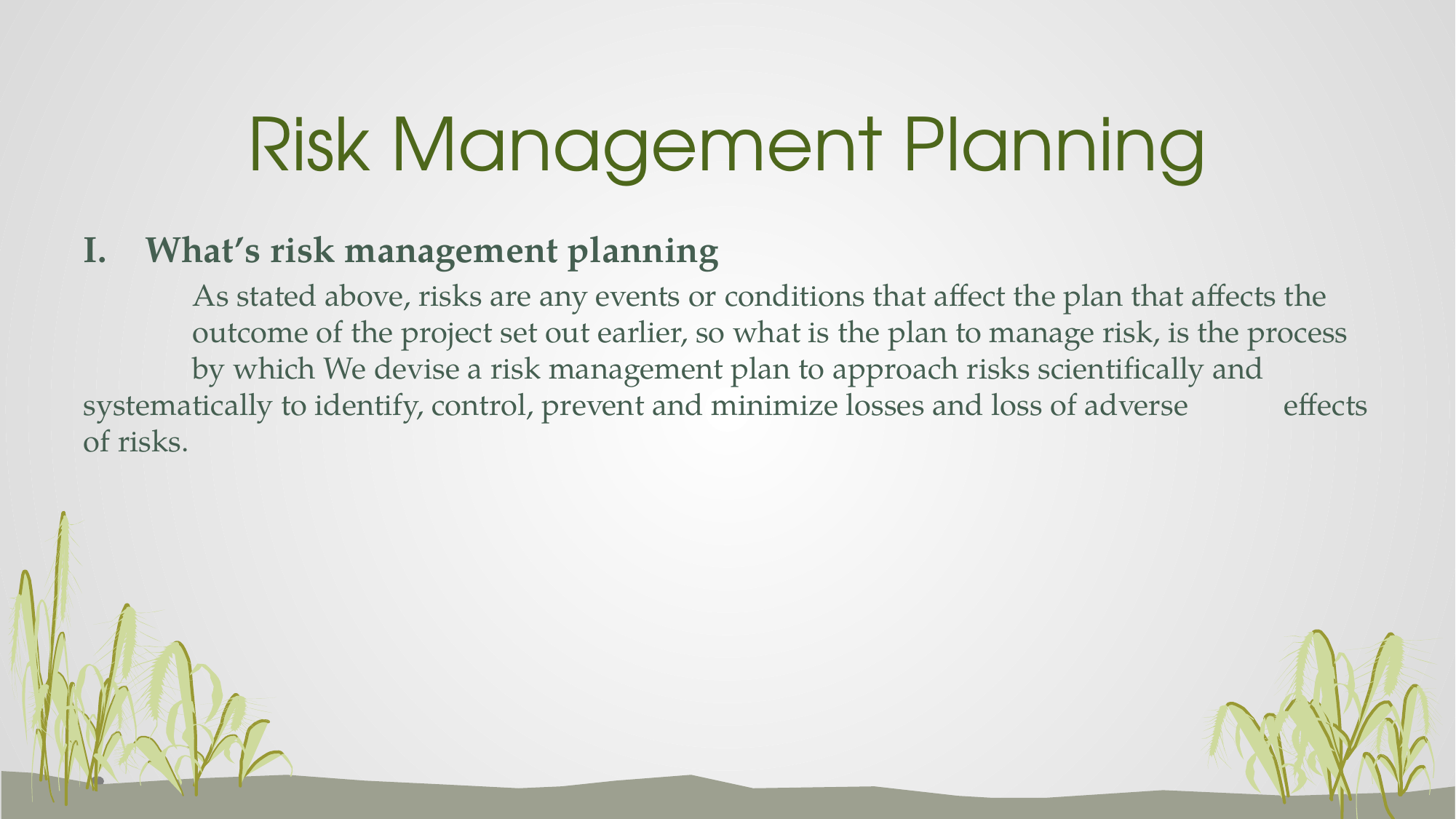

# Risk Management Planning
What’s risk management planning
	As stated above, risks are any events or conditions that affect the plan that affects the 	outcome of the project set out earlier, so what is the plan to manage risk, is the process 	by which We devise a risk management plan to approach risks scientifically and 	systematically to identify, control, prevent and minimize losses and loss of adverse 	effects of risks.